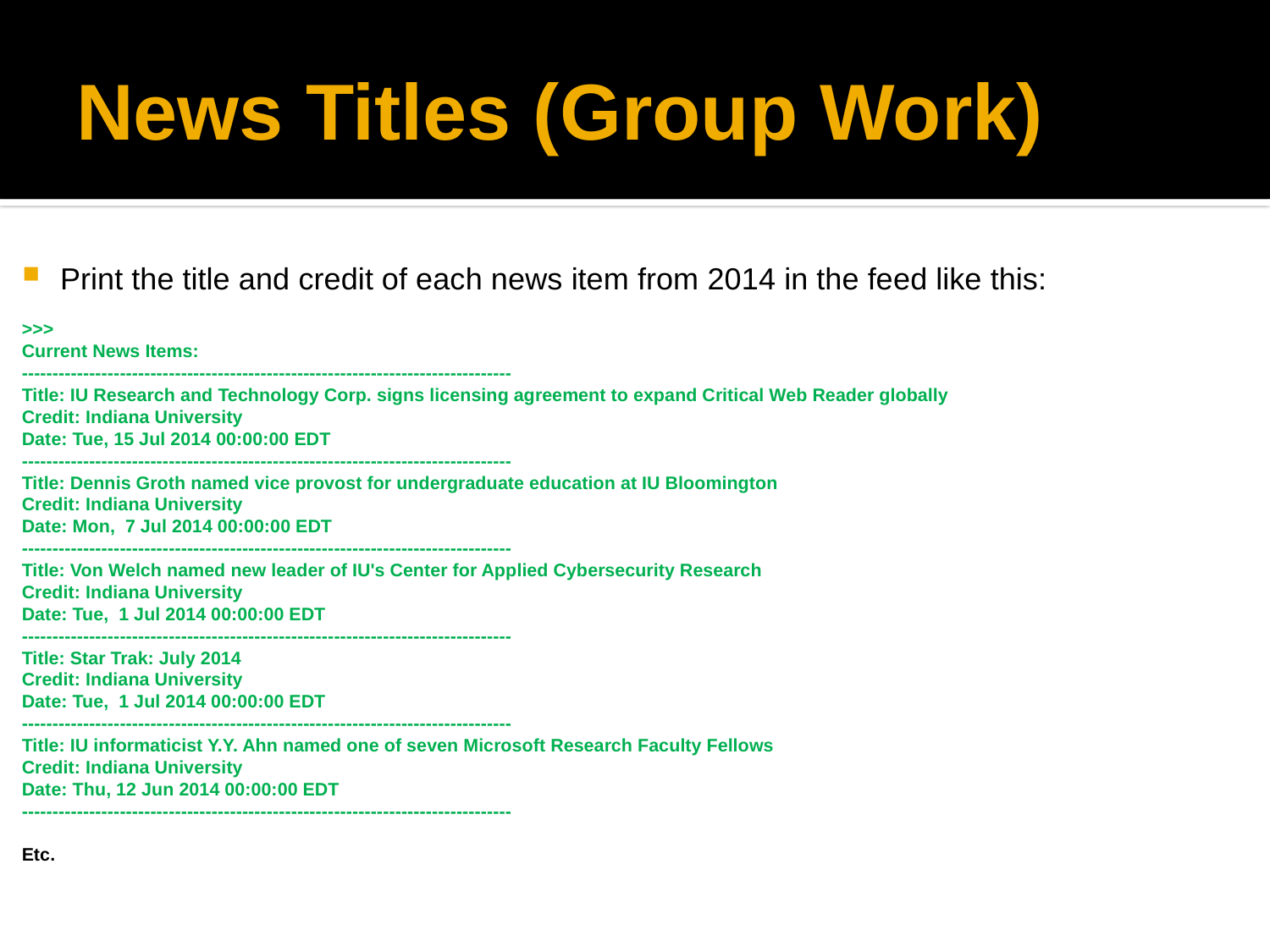

# News Titles (Group Work)
Print the title and credit of each news item from 2014 in the feed like this:

>>>
Current News Items:
--------------------------------------------------------------------------------
Title: IU Research and Technology Corp. signs licensing agreement to expand Critical Web Reader globally
Credit: Indiana University
Date: Tue, 15 Jul 2014 00:00:00 EDT
--------------------------------------------------------------------------------
Title: Dennis Groth named vice provost for undergraduate education at IU Bloomington
Credit: Indiana University
Date: Mon,  7 Jul 2014 00:00:00 EDT
--------------------------------------------------------------------------------
Title: Von Welch named new leader of IU's Center for Applied Cybersecurity Research
Credit: Indiana University
Date: Tue,  1 Jul 2014 00:00:00 EDT
--------------------------------------------------------------------------------
Title: Star Trak: July 2014
Credit: Indiana University
Date: Tue,  1 Jul 2014 00:00:00 EDT
--------------------------------------------------------------------------------
Title: IU informaticist Y.Y. Ahn named one of seven Microsoft Research Faculty Fellows
Credit: Indiana University
Date: Thu, 12 Jun 2014 00:00:00 EDT
--------------------------------------------------------------------------------

Etc.